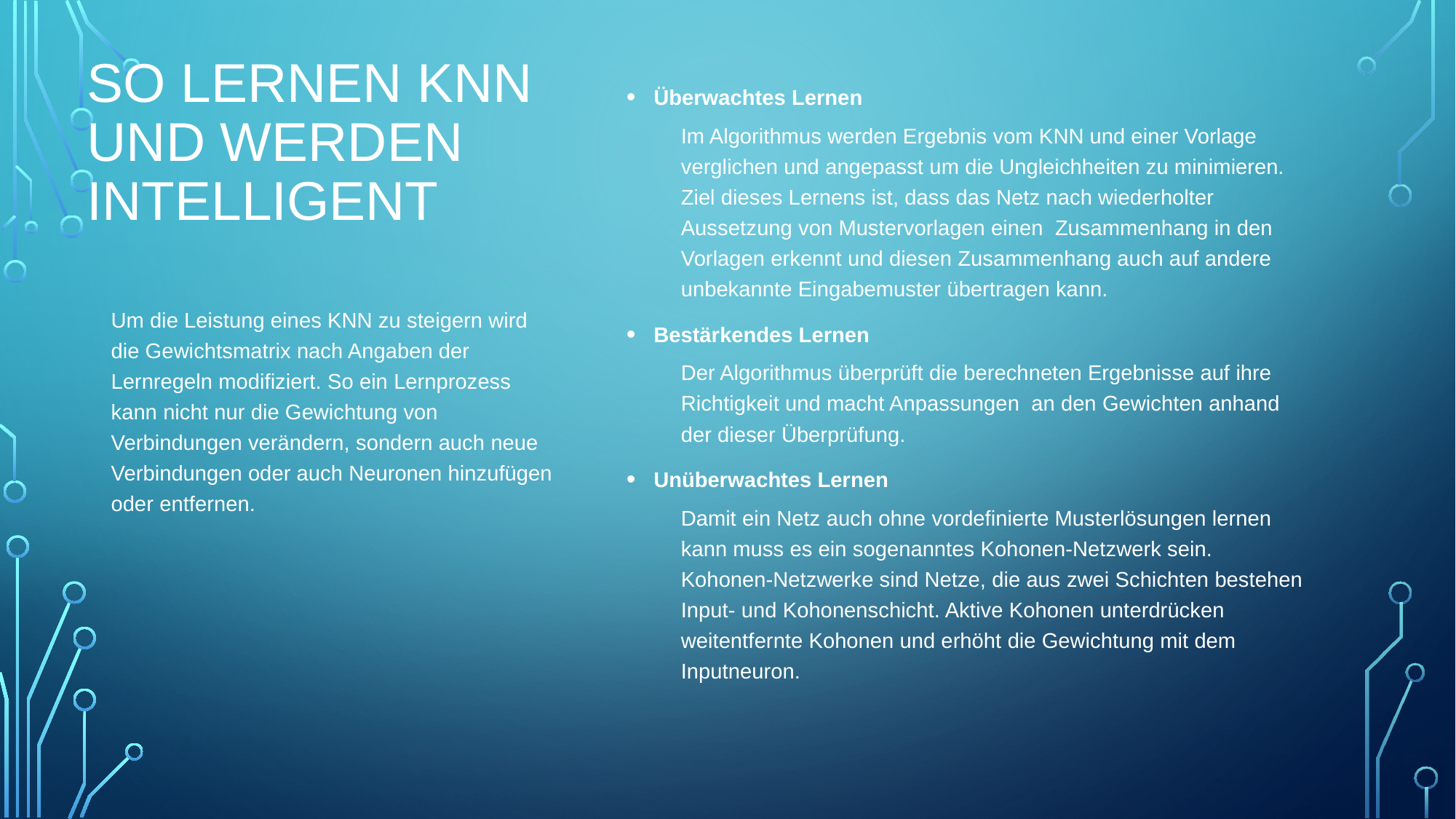

Überwachtes Lernen
Im Algorithmus werden Ergebnis vom KNN und einer Vorlage verglichen und angepasst um die Ungleichheiten zu minimieren. Ziel dieses Lernens ist, dass das Netz nach wiederholter Aussetzung von Mustervorlagen einen  Zusammenhang in den Vorlagen erkennt und diesen Zusammenhang auch auf andere unbekannte Eingabemuster übertragen kann.
Bestärkendes Lernen
Der Algorithmus überprüft die berechneten Ergebnisse auf ihre Richtigkeit und macht Anpassungen  an den Gewichten anhand der dieser Überprüfung.
Unüberwachtes Lernen
Damit ein Netz auch ohne vordefinierte Musterlösungen lernen kann muss es ein sogenanntes Kohonen-Netzwerk sein. Kohonen-Netzwerke sind Netze, die aus zwei Schichten bestehen Input- und Kohonenschicht. Aktive Kohonen unterdrücken weitentfernte Kohonen und erhöht die Gewichtung mit dem Inputneuron.
# So lernen KNN und werden intelligent
Um die Leistung eines KNN zu steigern wird die Gewichtsmatrix nach Angaben der Lernregeln modifiziert. So ein Lernprozess kann nicht nur die Gewichtung von Verbindungen verändern, sondern auch neue Verbindungen oder auch Neuronen hinzufügen oder entfernen.